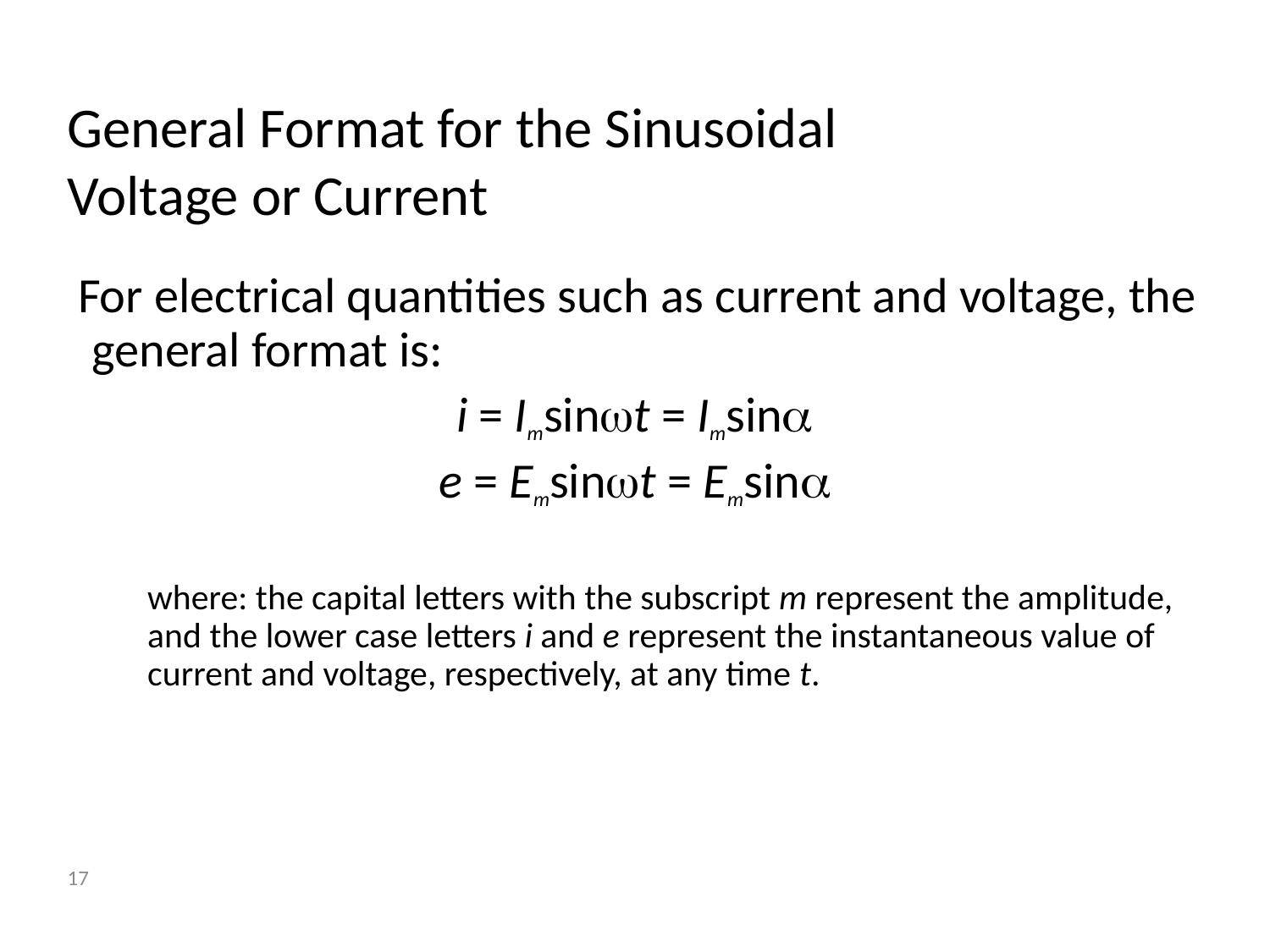

# General Format for the Sinusoidal Voltage or Current

   For electrical quantities such as current and voltage, the   general format is:
i = Imsinωt = Imsinα
e = Emsinωt = Emsinα

	where: the capital letters with the subscript m represent the amplitude, and the lower case letters i and e represent the instantaneous value of current and voltage, respectively, at any time t.
17